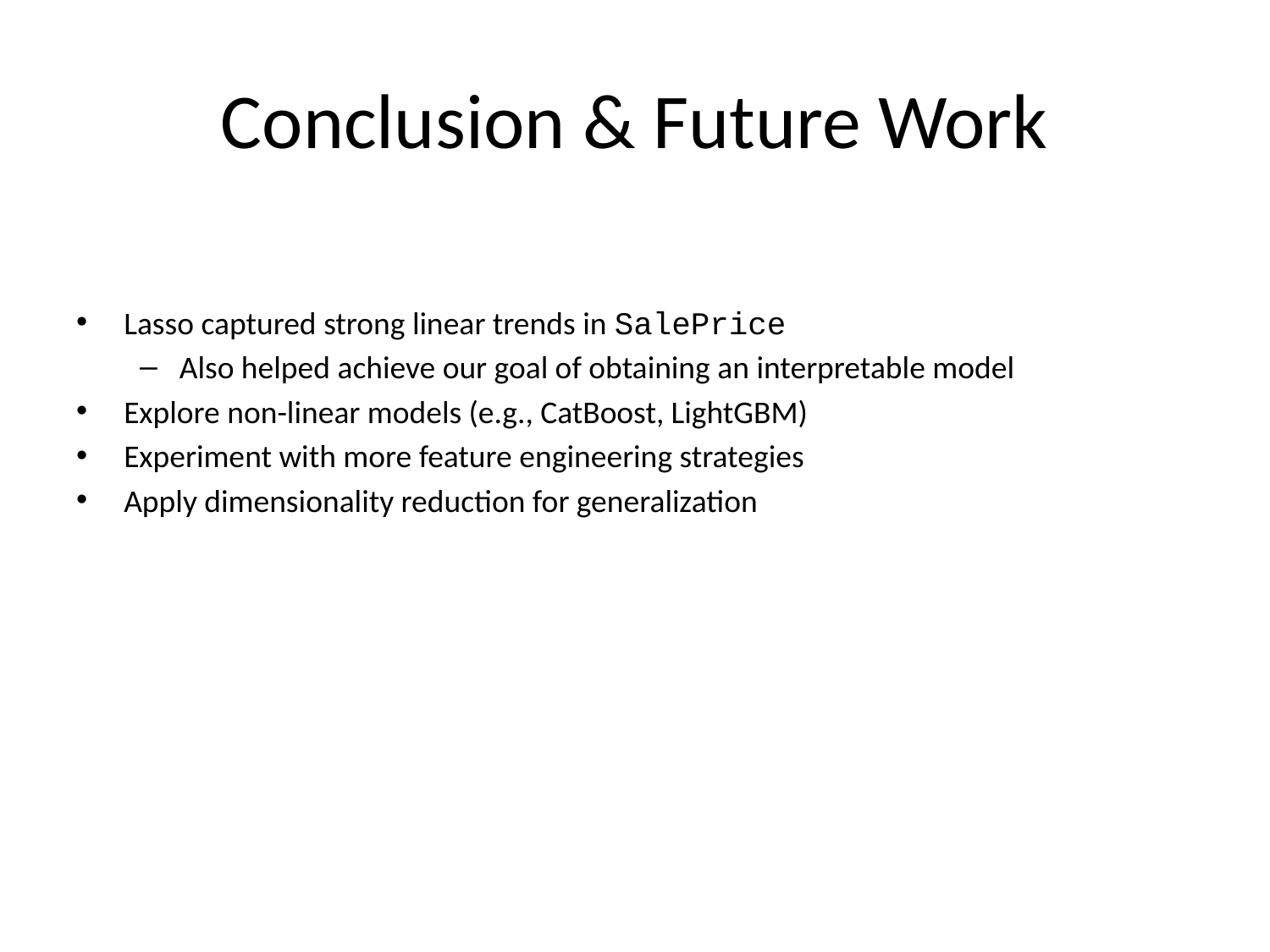

# Conclusion & Future Work

Lasso captured strong linear trends in SalePrice
Also helped achieve our goal of obtaining an interpretable model
Explore non-linear models (e.g., CatBoost, LightGBM)
Experiment with more feature engineering strategies
Apply dimensionality reduction for generalization